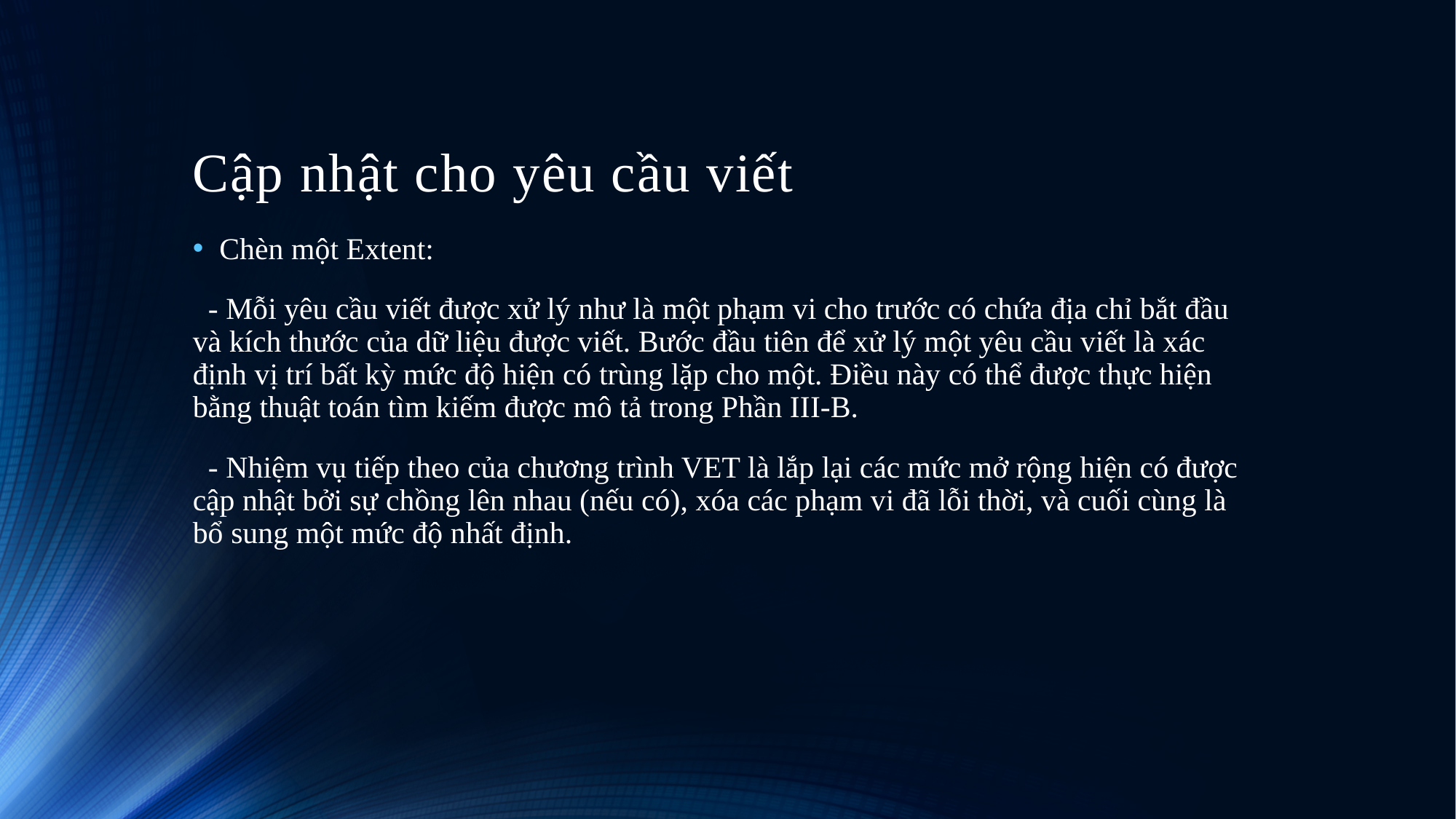

# Cập nhật cho yêu cầu viết
Chèn một Extent:
  - Mỗi yêu cầu viết được xử lý như là một phạm vi cho trước có chứa địa chỉ bắt đầu và kích thước của dữ liệu được viết. Bước đầu tiên để xử lý một yêu cầu viết là xác định vị trí bất kỳ mức độ hiện có trùng lặp cho một. Điều này có thể được thực hiện bằng thuật toán tìm kiếm được mô tả trong Phần III-B.
  - Nhiệm vụ tiếp theo của chương trình VET là lắp lại các mức mở rộng hiện có được cập nhật bởi sự chồng lên nhau (nếu có), xóa các phạm vi đã lỗi thời, và cuối cùng là bổ sung một mức độ nhất định.